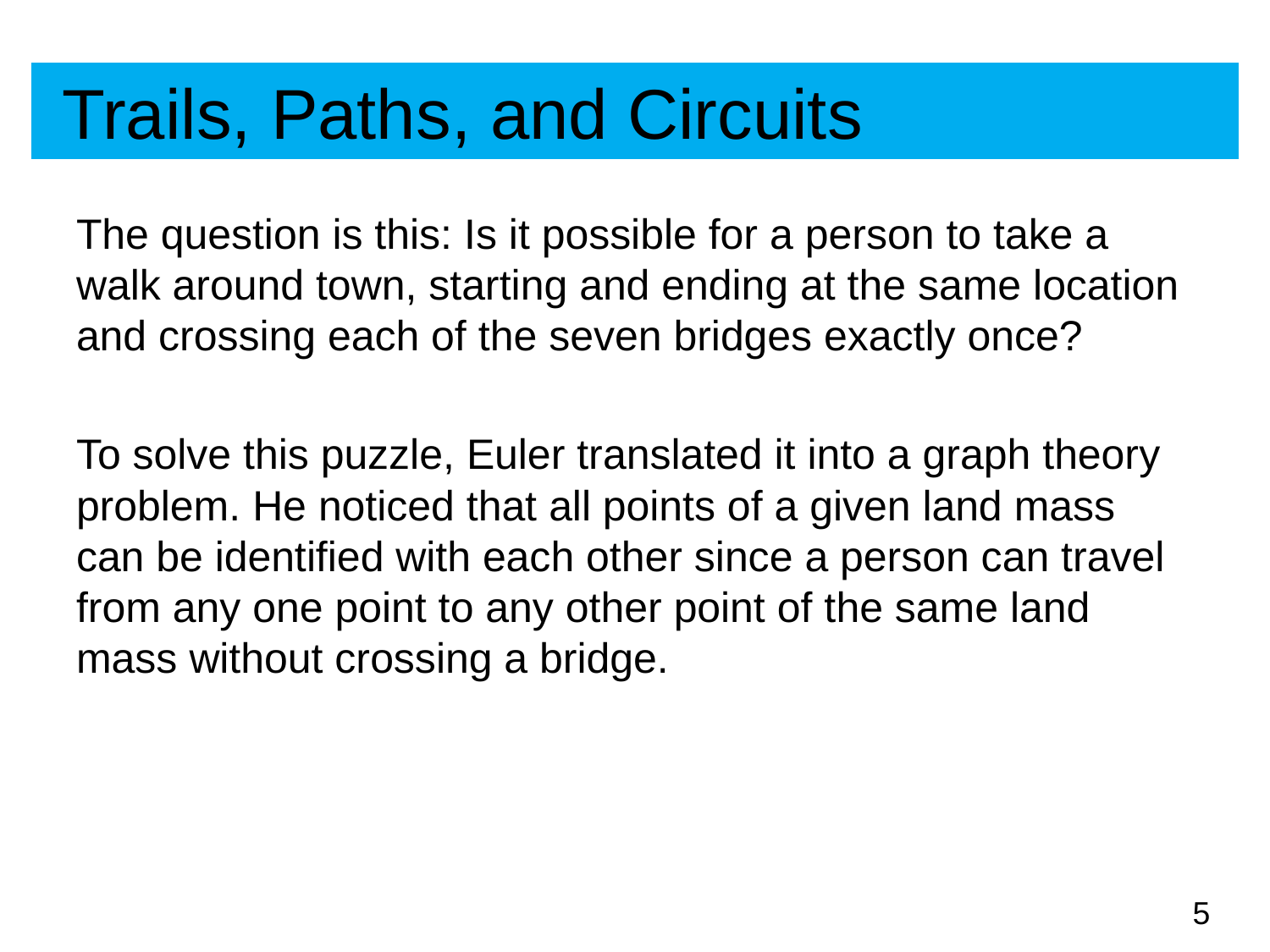

# Trails, Paths, and Circuits
The question is this: Is it possible for a person to take a walk around town, starting and ending at the same location and crossing each of the seven bridges exactly once?

To solve this puzzle, Euler translated it into a graph theory problem. He noticed that all points of a given land mass can be identified with each other since a person can travel from any one point to any other point of the same land mass without crossing a bridge.